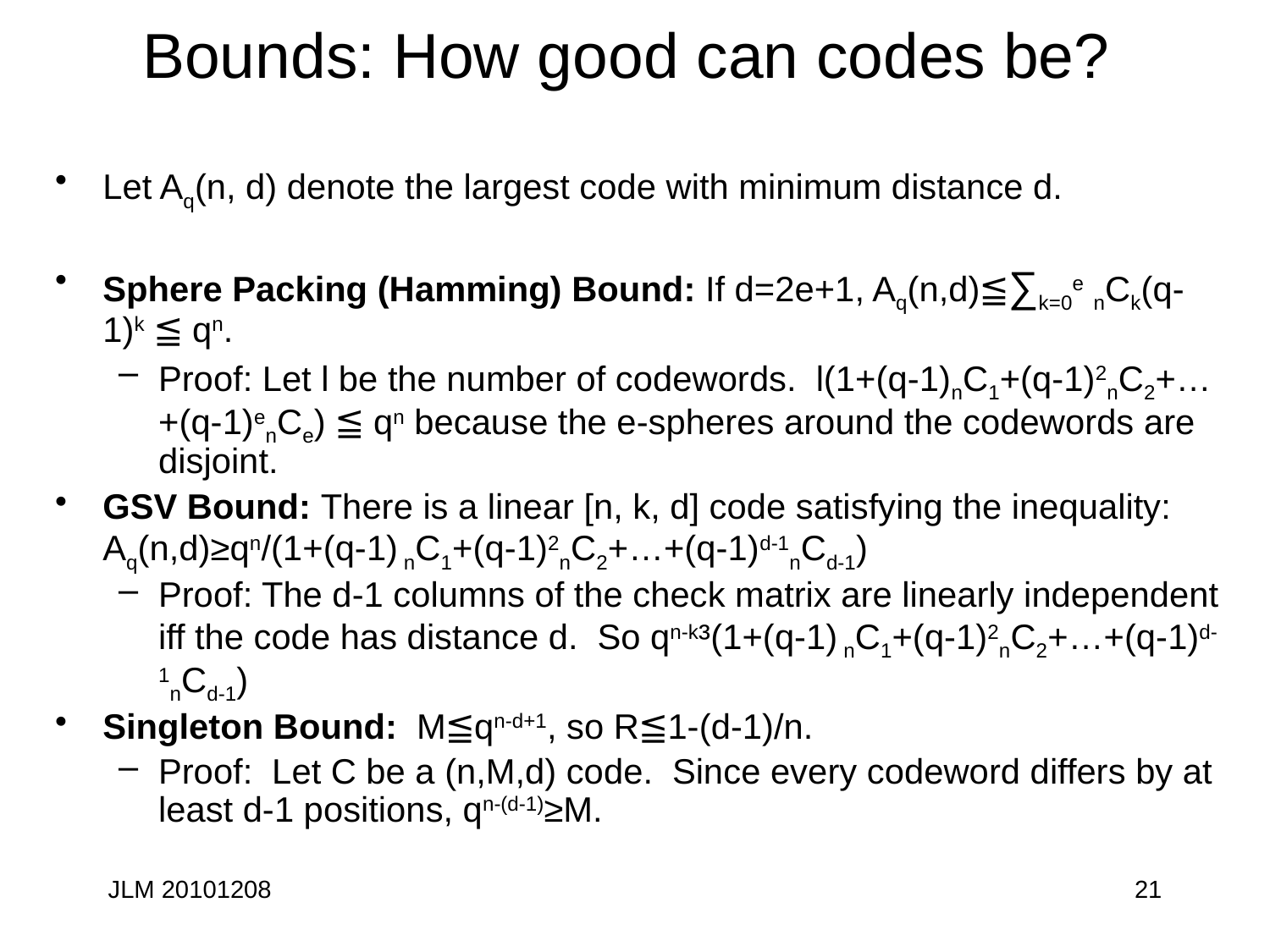

# Bounds: How good can codes be?
Let Aq(n, d) denote the largest code with minimum distance d.

Sphere Packing (Hamming) Bound: If d=2e+1, Aq(n,d)≦∑k=0e nCk(q-1)k ≦ qn.
Proof: Let l be the number of codewords.  l(1+(q-1)nC1+(q-1)2nC2+…+(q-1)enCe) ≦ qn because the e-spheres around the codewords are disjoint.
GSV Bound: There is a linear [n, k, d] code satisfying the inequality: Aq(n,d)≥qn/(1+(q-1) nC1+(q-1)2nC2+…+(q-1)d-1nCd-1)
Proof: The d-1 columns of the check matrix are linearly independent iff the code has distance d.  So qn-k³(1+(q-1) nC1+(q-1)2nC2+…+(q-1)d-1nCd-1)
Singleton Bound:  M≦qn-d+1, so R≦1-(d-1)/n.
Proof:  Let C be a (n,M,d) code.  Since every codeword differs by at least d-1 positions, qn-(d-1)≥M.
JLM 20101208
21